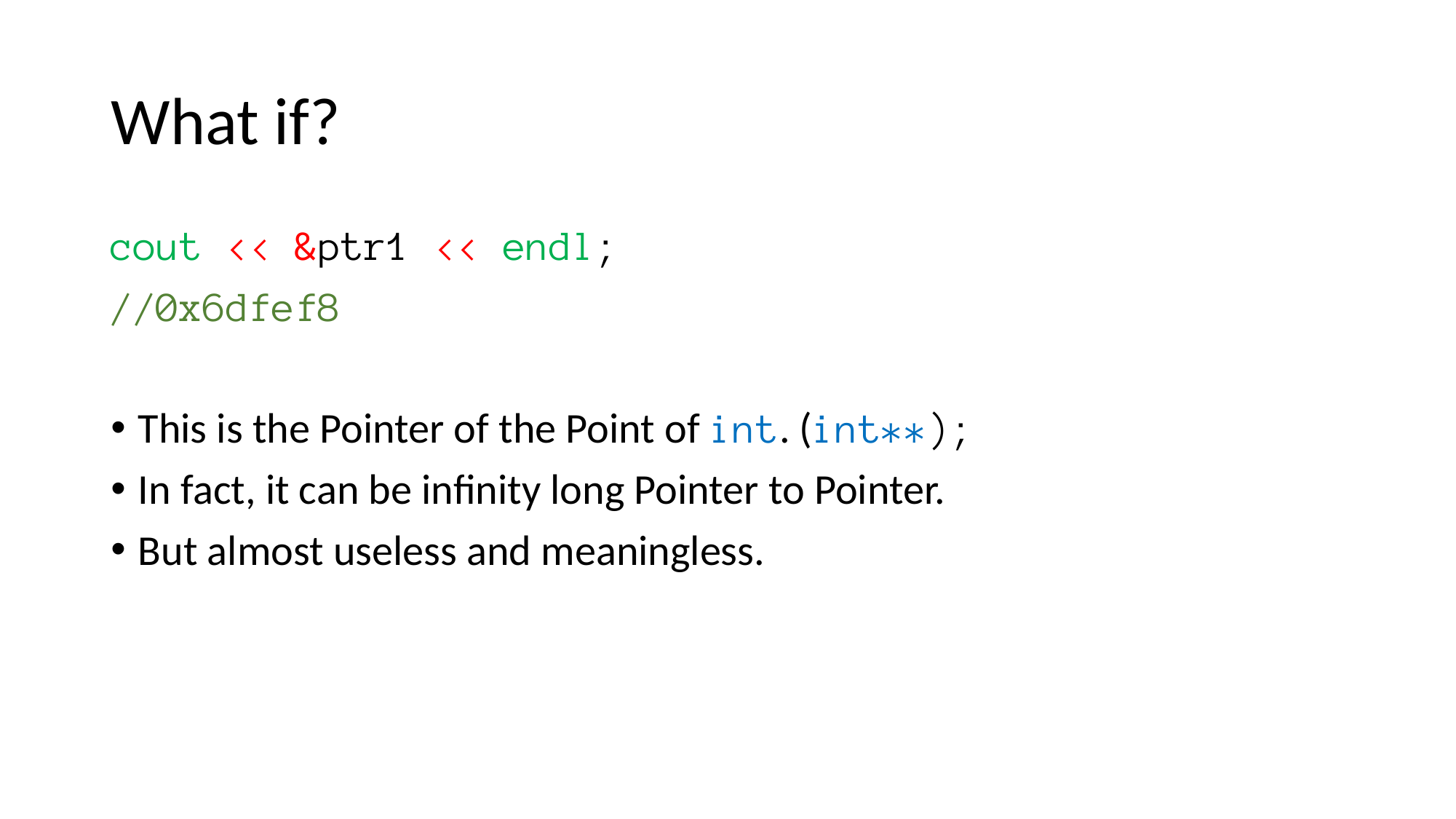

# What if?
cout << &ptr1 << endl;
//0x6dfef8

This is the Pointer of the Point of int. (int**);
In fact, it can be infinity long Pointer to Pointer.
But almost useless and meaningless.